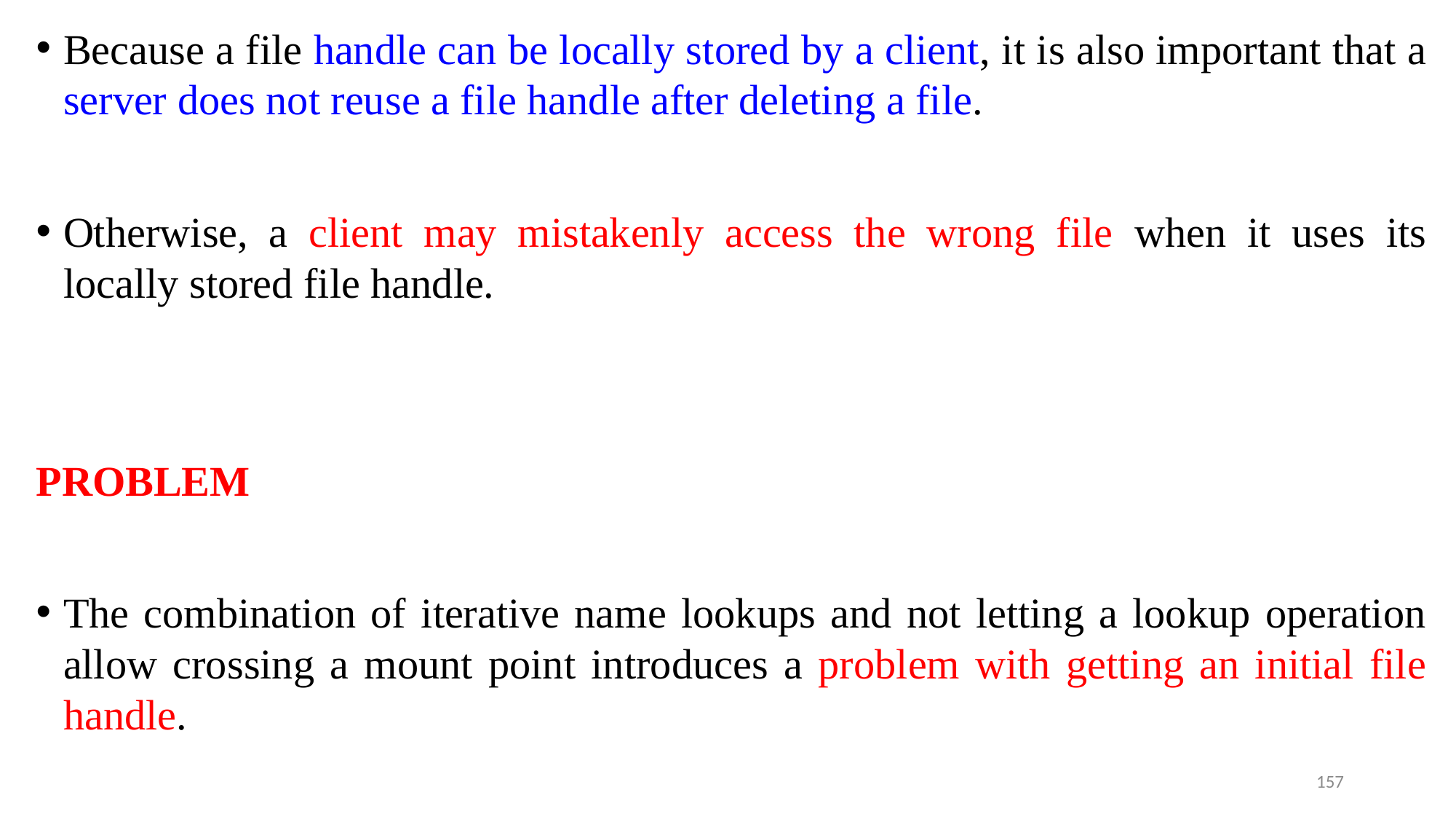

Because a file handle can be locally stored by a client, it is also important that a server does not reuse a file handle after deleting a file.

Otherwise, a client may mistakenly access the wrong file when it uses its locally stored file handle.

PROBLEM

The combination of iterative name lookups and not letting a lookup operation allow crossing a mount point introduces a problem with getting an initial file handle.

157